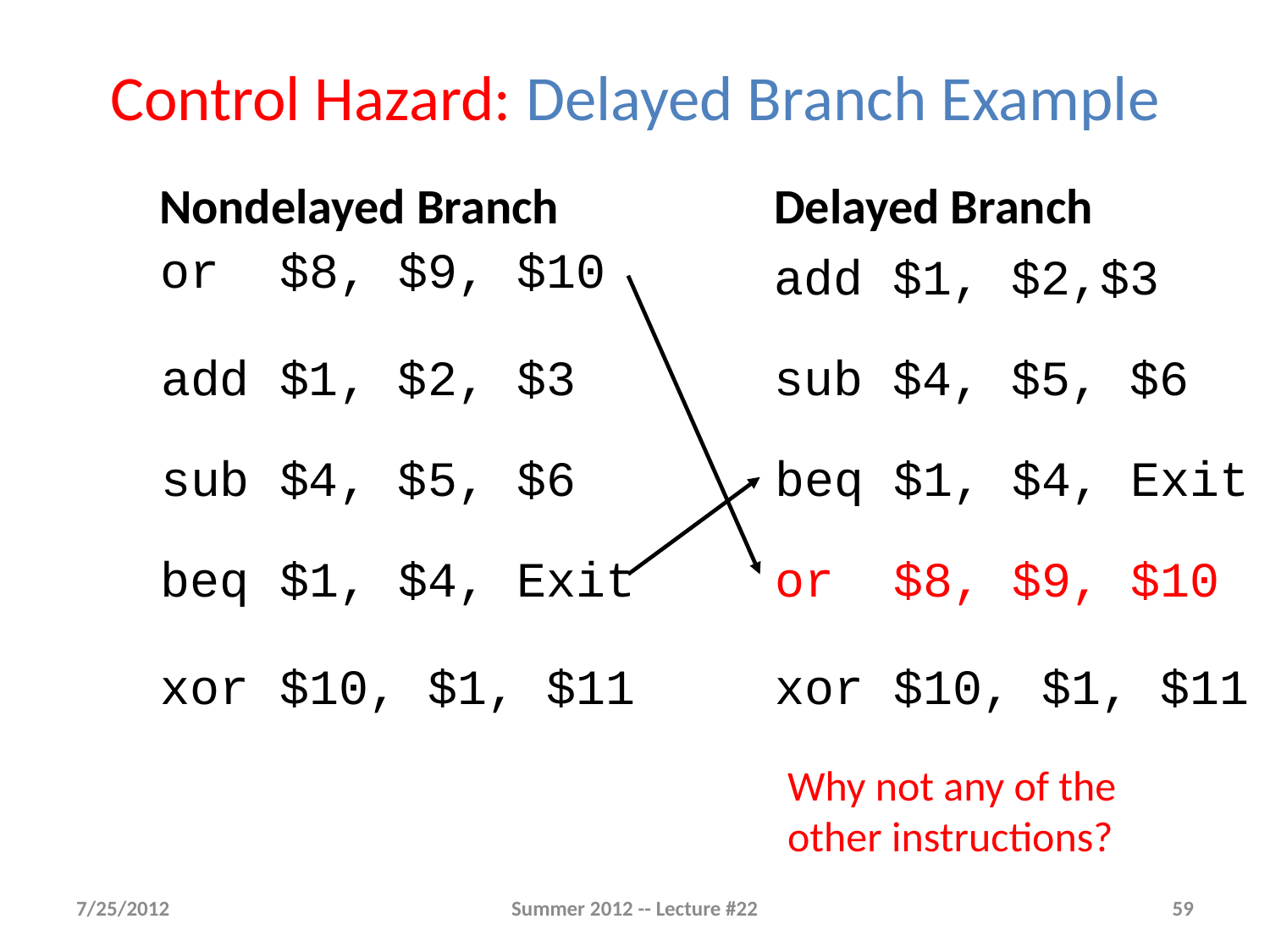

# Control Hazard: Delayed Branch Example
Nondelayed Branch
Delayed Branch
or  $8, $9, $10
add $1, $2, $3
sub $4, $5, $6
beq $1, $4, Exit
xor $10, $1, $11
add $1, $2,$3
sub $4, $5, $6
beq $1, $4, Exit
or  $8, $9, $10
xor $10, $1, $11

Why not any of the other instructions?
7/25/2012
Summer 2012 -- Lecture #22
59